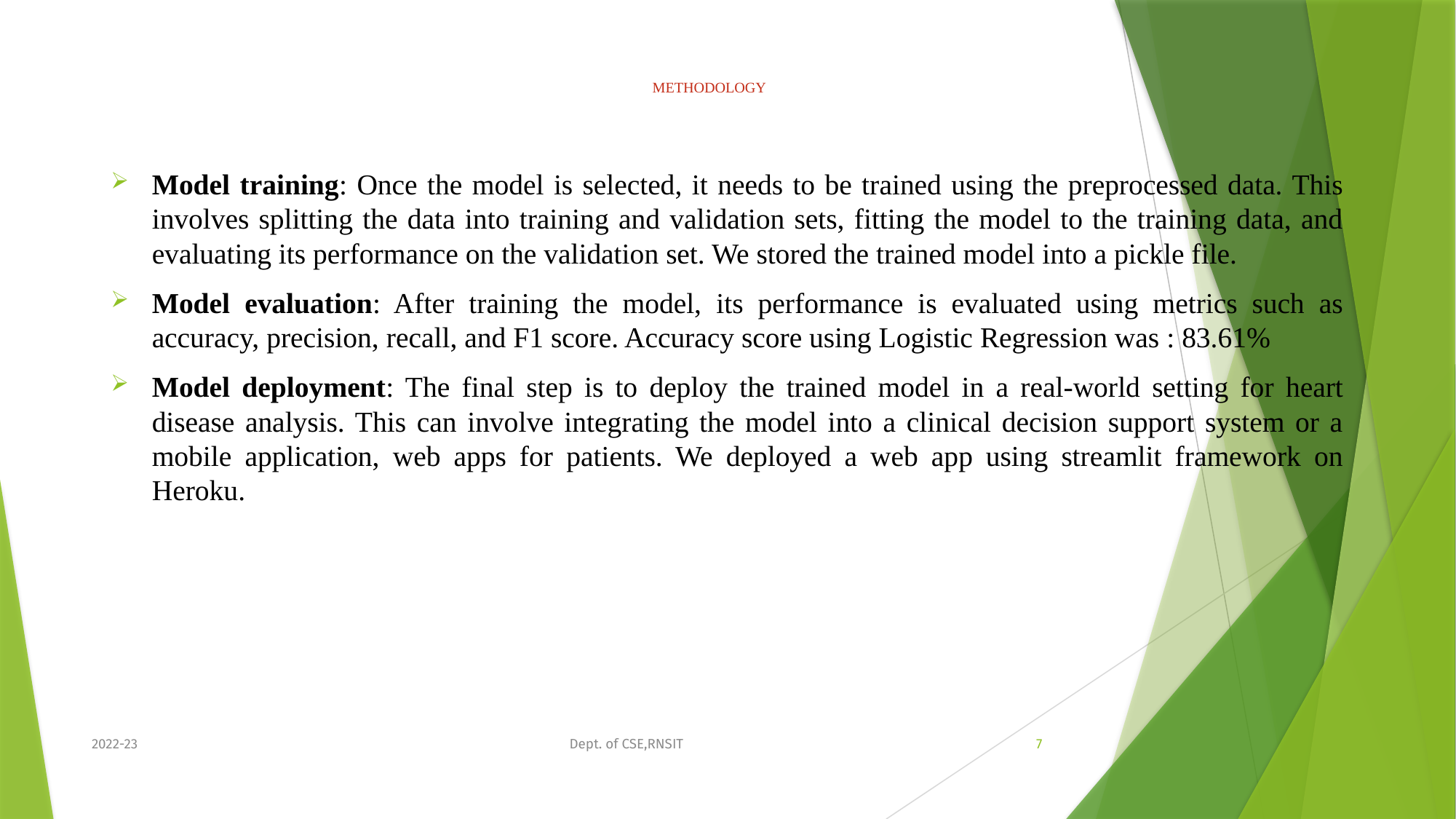

# METHODOLOGY
Model training: Once the model is selected, it needs to be trained using the preprocessed data. This involves splitting the data into training and validation sets, fitting the model to the training data, and evaluating its performance on the validation set. We stored the trained model into a pickle file.
Model evaluation: After training the model, its performance is evaluated using metrics such as accuracy, precision, recall, and F1 score. Accuracy score using Logistic Regression was : 83.61%
Model deployment: The final step is to deploy the trained model in a real-world setting for heart disease analysis. This can involve integrating the model into a clinical decision support system or a mobile application, web apps for patients. We deployed a web app using streamlit framework on Heroku.
2022-23
Dept. of CSE,RNSIT
7